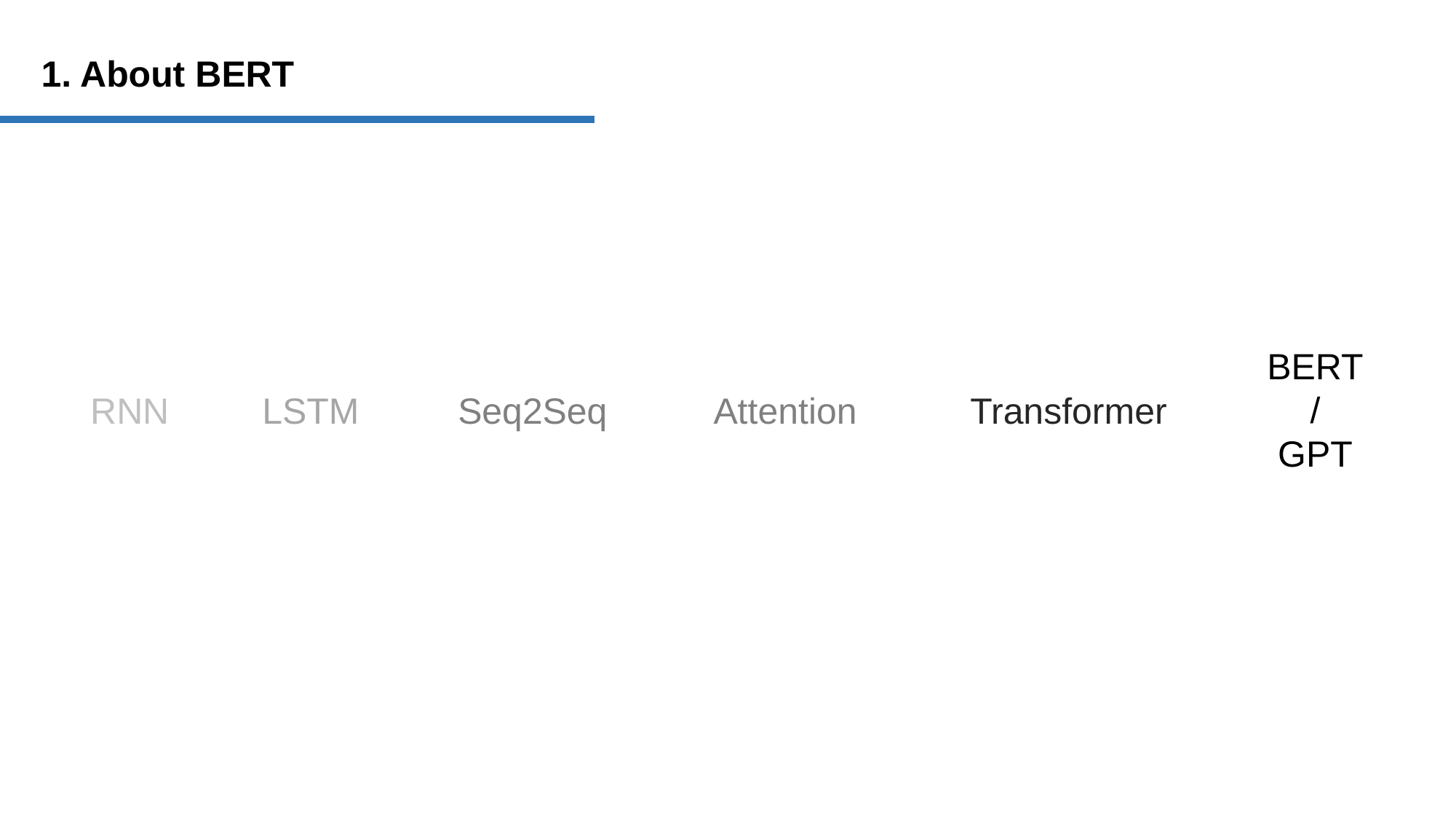

1. About BERT
BERT
/
GPT
RNN
LSTM
Seq2Seq
Attention
Transformer